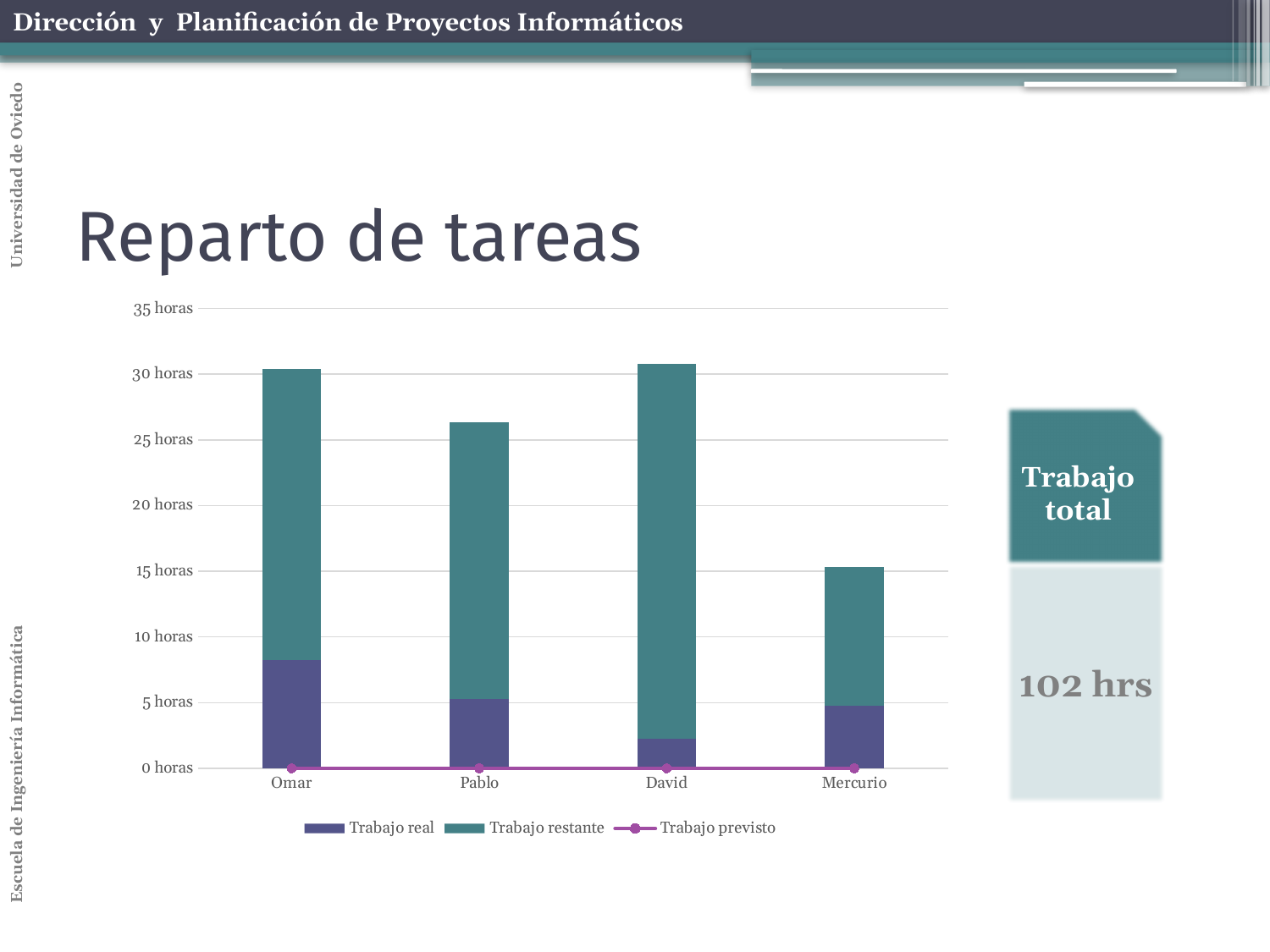

# Reparto de tareas

### Chart

| Category |  |  |  |
|---|---|---|---|
| Omar | 8.25 | 22.125 | 0.0 |
| Pablo | 5.25 | 21.1 | 0.0 |
| David | 2.25 | 28.55 | 0.0 |
| Mercurio | 4.75 | 10.55 | 0.0 |
Trabajo total
102 hrs